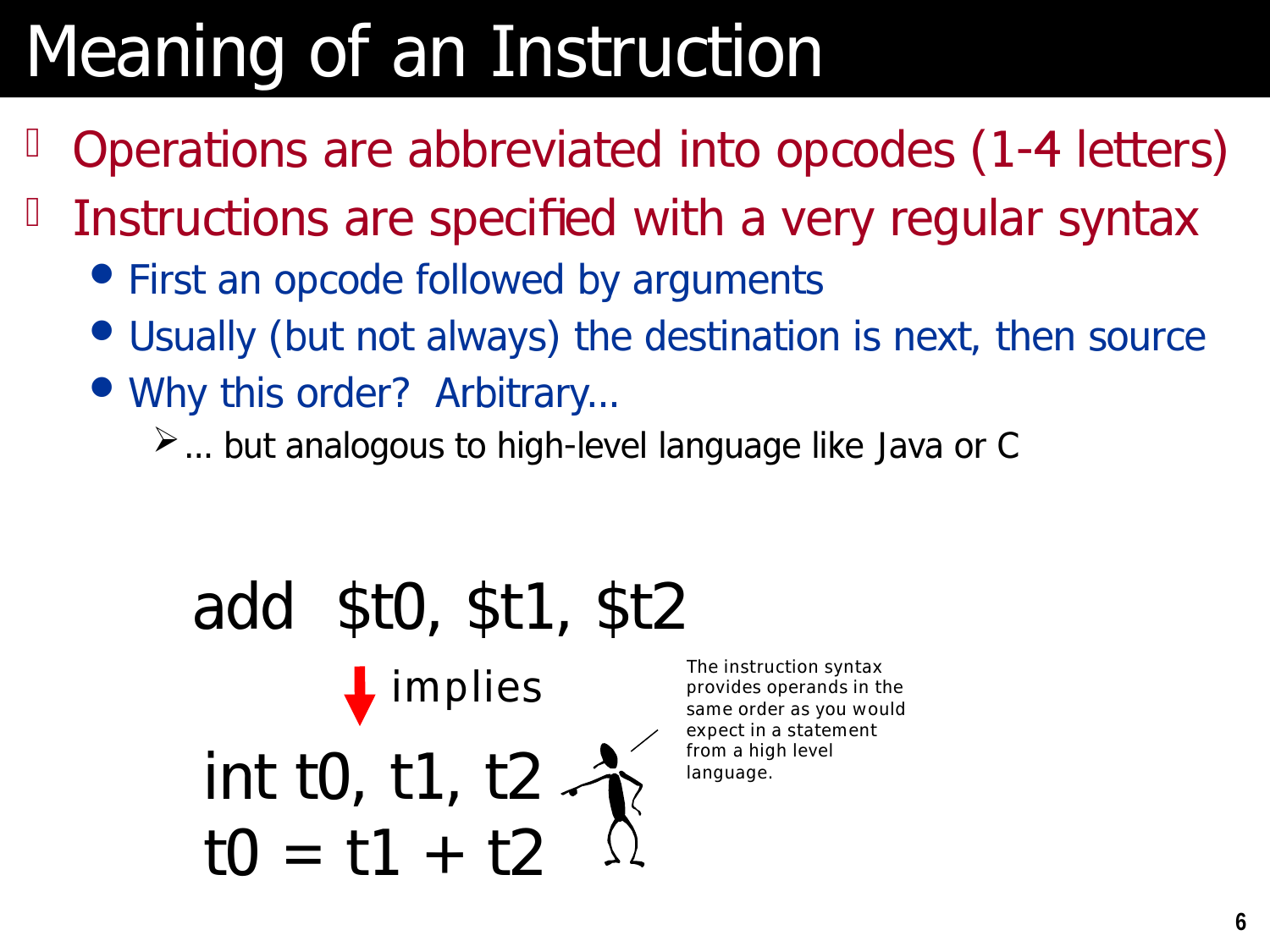

# Meaning of an Instruction
Operations are abbreviated into opcodes (1-4 letters)
Instructions are specified with a very regular syntax
First an opcode followed by arguments
Usually (but not always) the destination is next, then source
Why this order?  Arbitrary…
… but analogous to high-level language like Java or C
add  $t0, $t1, $t2
The instruction syntax provides operands in the same order as you would expect in a statement from a high level language.

implies

int t0, t1, t2
t0 = t1 + t2
6